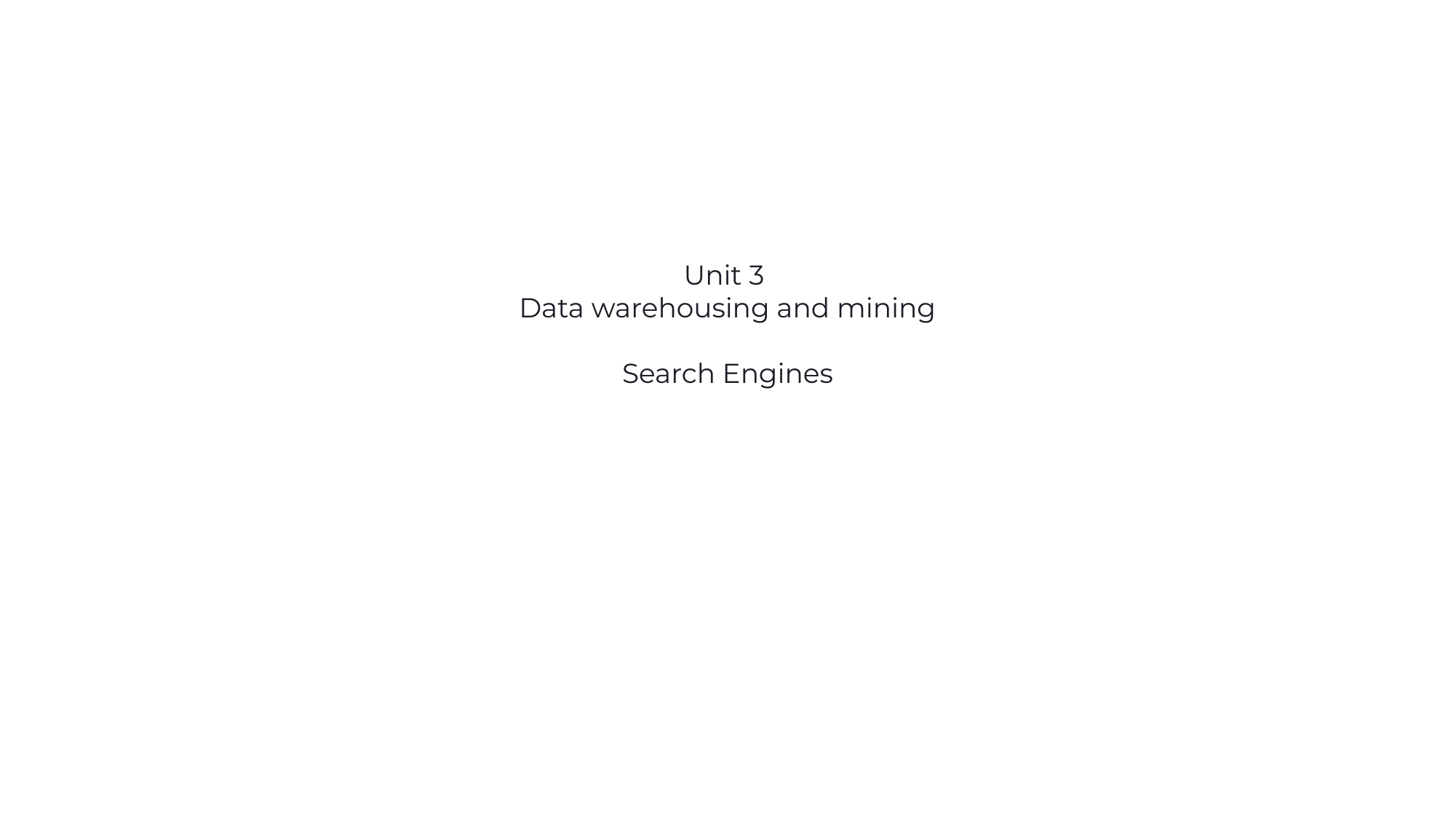

Unit 3
Data warehousing and mining

Search Engines